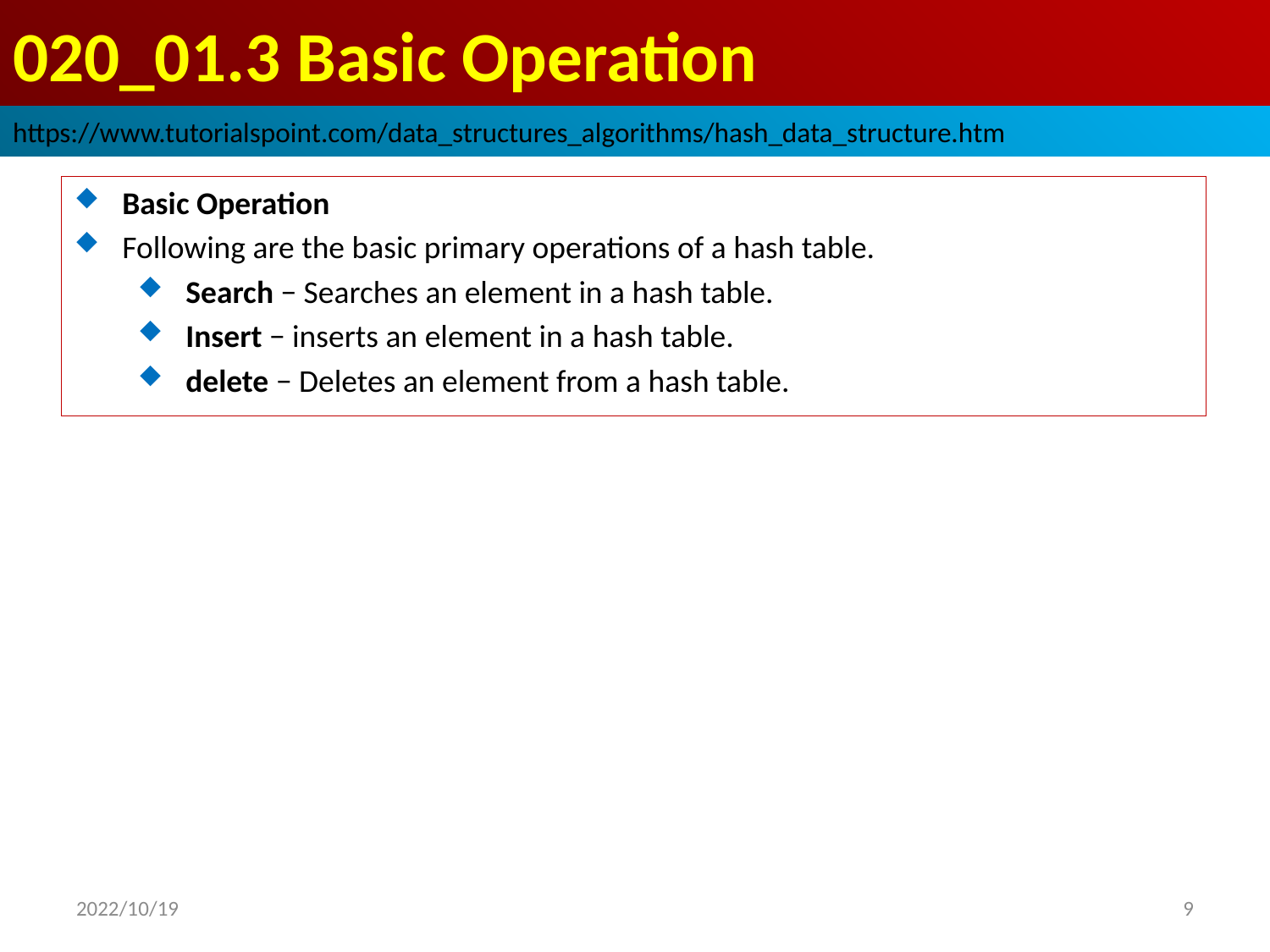

# 020_01.3 Basic Operation
https://www.tutorialspoint.com/data_structures_algorithms/hash_data_structure.htm
Basic Operation
Following are the basic primary operations of a hash table.
Search − Searches an element in a hash table.
Insert − inserts an element in a hash table.
delete − Deletes an element from a hash table.
2022/10/19
9